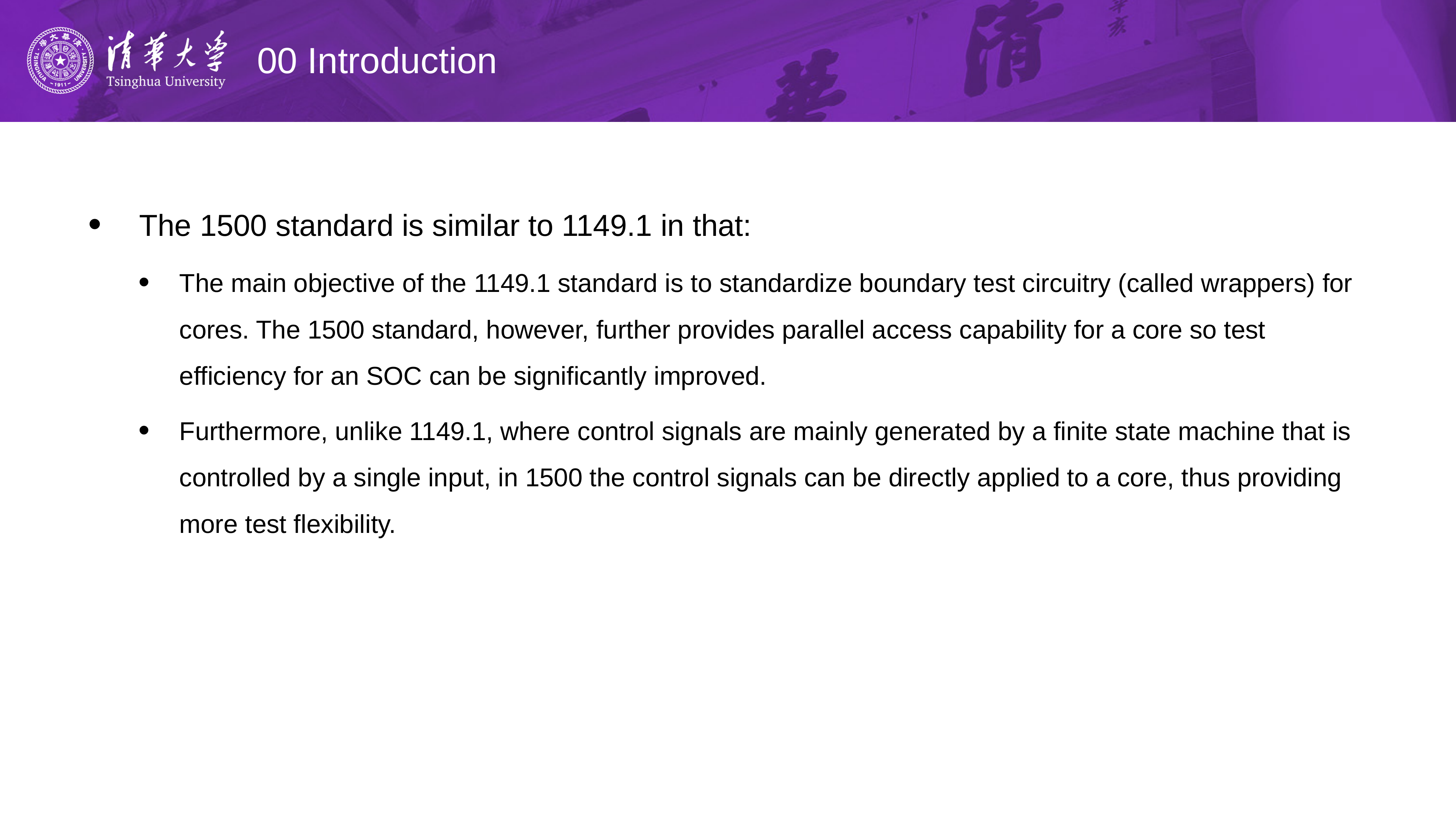

# 00 Introduction

The 1500 standard is similar to 1149.1 in that:
The main objective of the 1149.1 standard is to standardize boundary test circuitry (called wrappers) for cores. The 1500 standard, however, further provides parallel access capability for a core so test efficiency for an SOC can be significantly improved.
Furthermore, unlike 1149.1, where control signals are mainly generated by a finite state machine that is controlled by a single input, in 1500 the control signals can be directly applied to a core, thus providing more test flexibility.